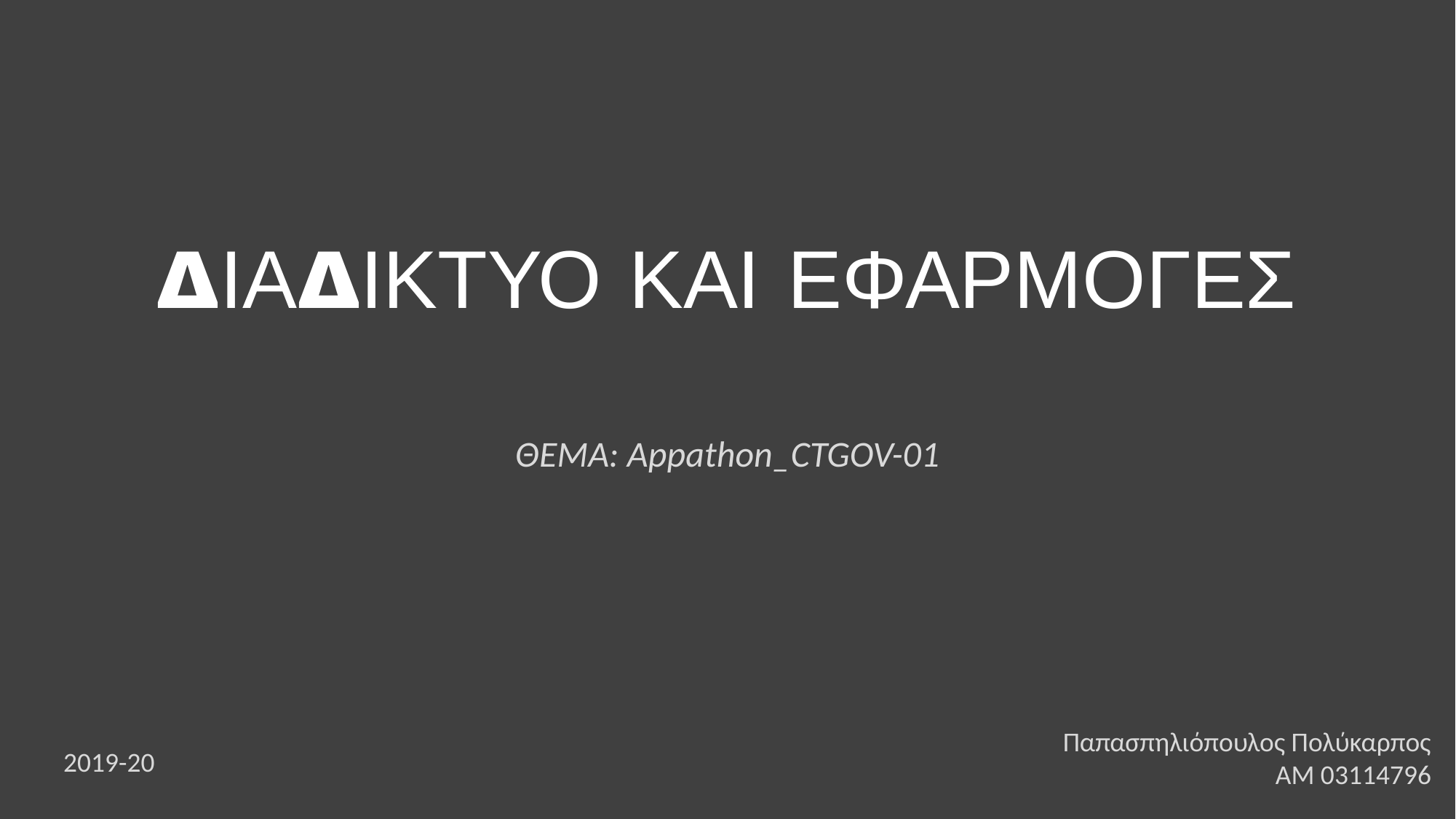

# ΔΙΑΔΙΚΤΥΟ ΚΑΙ ΕΦΑΡΜΟΓΕΣ
ΘΕΜΑ: Appathon_CTGOV-01

Παπασπηλιόπουλος Πολύκαρπος ΑΜ 03114796
2019-20